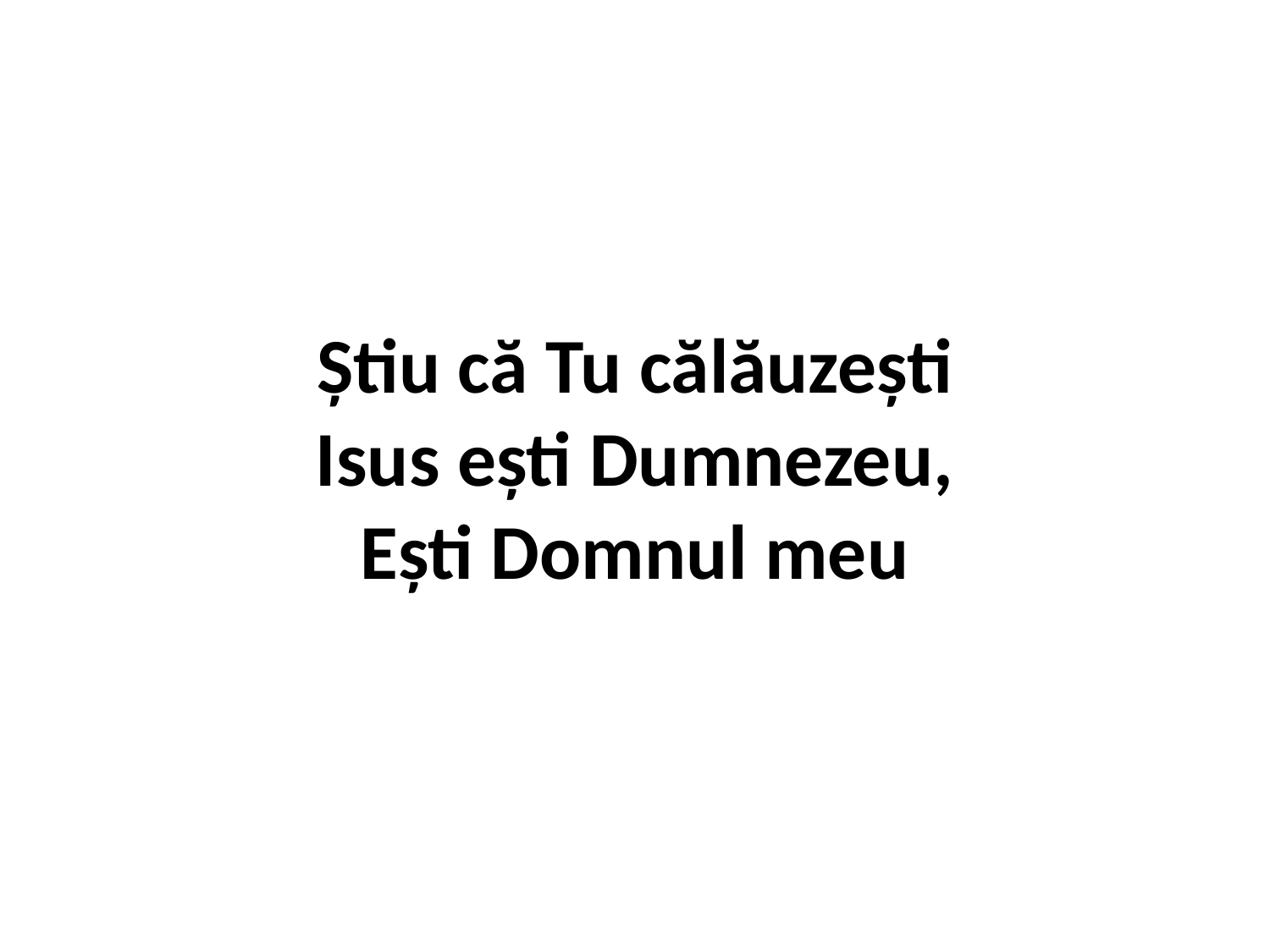

# Știu că Tu călăuzești Isus ești Dumnezeu, Ești Domnul meu